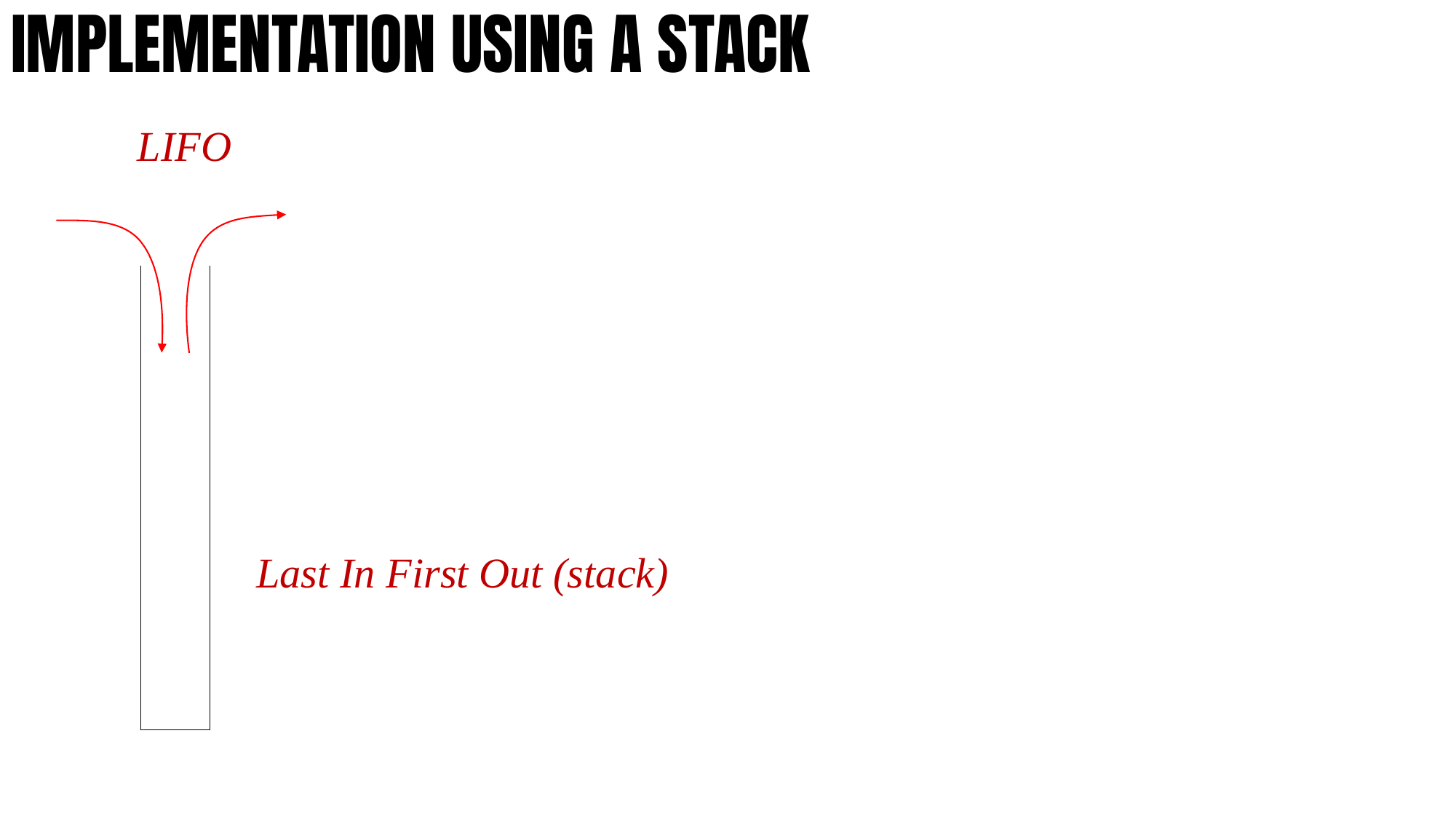

IMPLEMENTATION USING A STACK

LIFO

Last In First Out (stack)